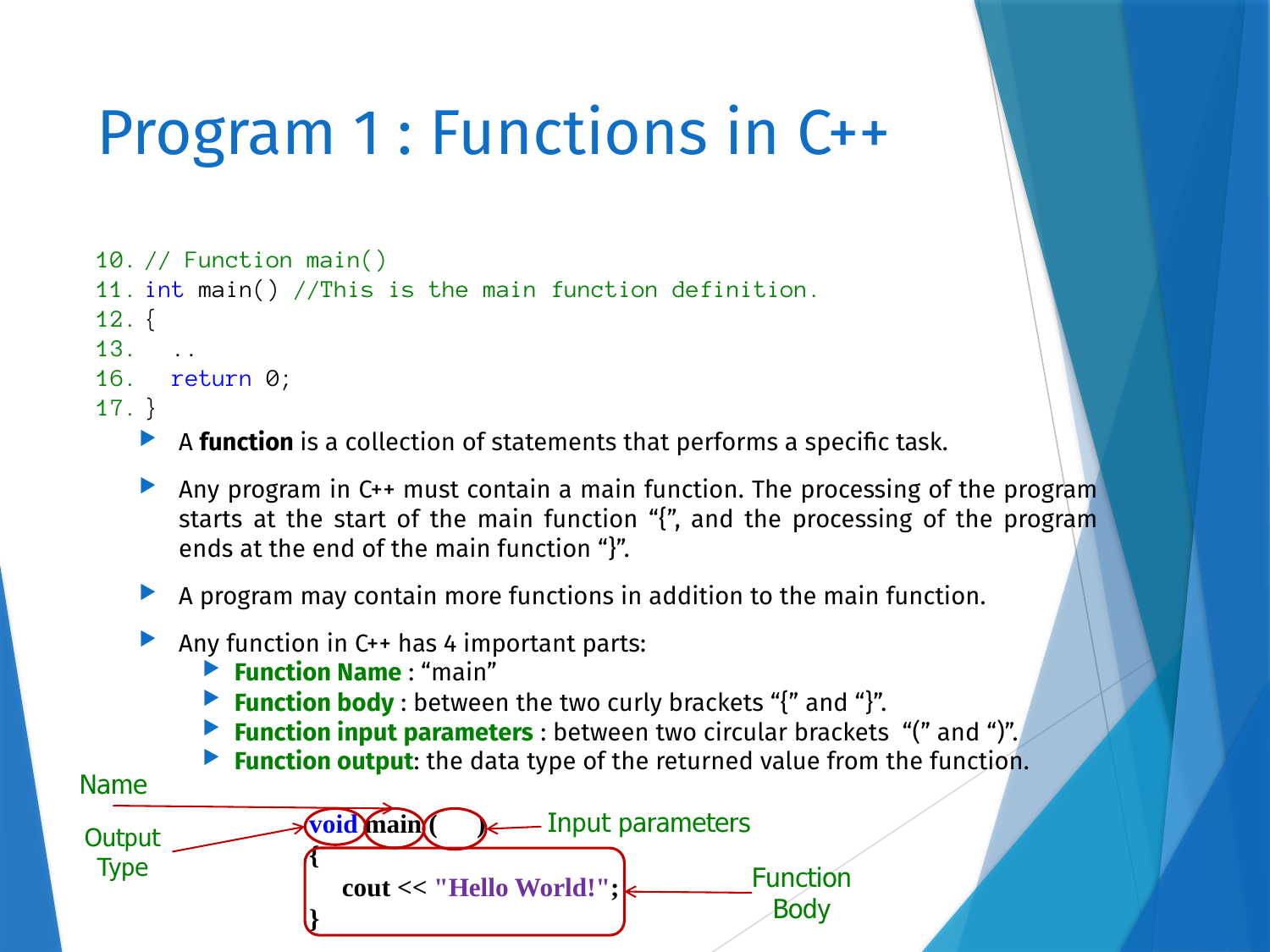

# Program 1 : Functions in C++
// Function main()
int main() //This is the main function definition.
{
  ..
  return 0;
}

A function is a collection of statements that performs a specific task.
Any program in C++ must contain a main function. The processing of the program starts at the start of the main function “{”, and the processing of the program ends at the end of the main function “}”.
A program may contain more functions in addition to the main function.
Any function in C++ has 4 important parts:
Function Name : “main”
Function body : between the two curly brackets “{” and “}”.
Function input parameters : between two circular brackets  “(” and “)”.
Function output: the data type of the returned value from the function.

Name
Input parameters
void main (      )
{
     cout << "Hello World!";
}

Output
Type

Function
Body